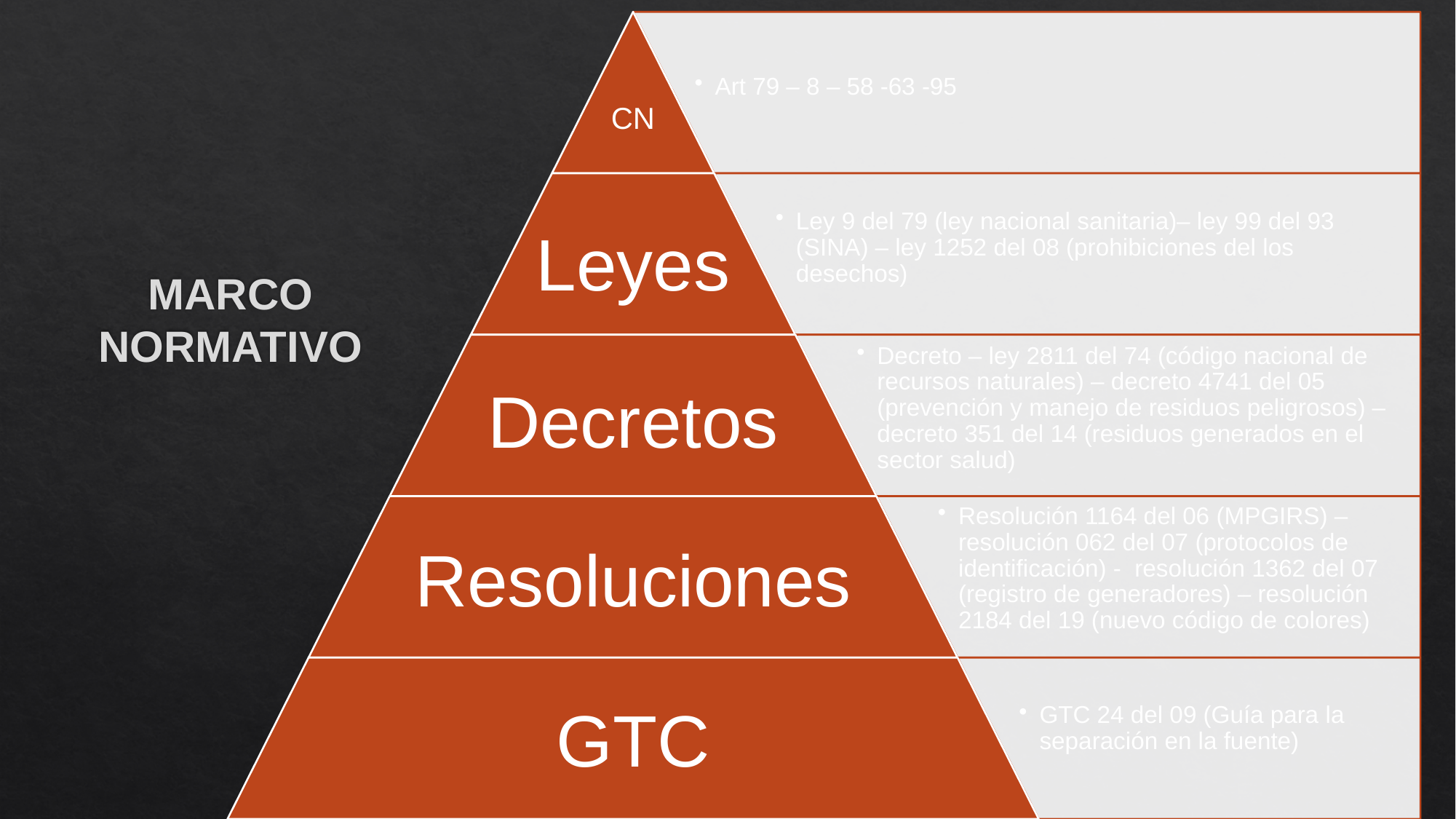

Art 79 – 8 – 58 -63 -95
CN
Ley 9 del 79 (ley nacional sanitaria)– ley 99 del 93 (SINA) – ley 1252 del 08 (prohibiciones del los desechos)
Leyes
Decreto – ley 2811 del 74 (código nacional de recursos naturales) – decreto 4741 del 05 (prevención y manejo de residuos peligrosos) –decreto 351 del 14 (residuos generados en el sector salud)
Decretos
Resolución 1164 del 06 (MPGIRS) – resolución 062 del 07 (protocolos de identificación) -  resolución 1362 del 07 (registro de generadores) – resolución 2184 del 19 (nuevo código de colores)
Resoluciones
GTC 24 del 09 (Guía para la separación en la fuente)
GTC
# MARCO NORMATIVO